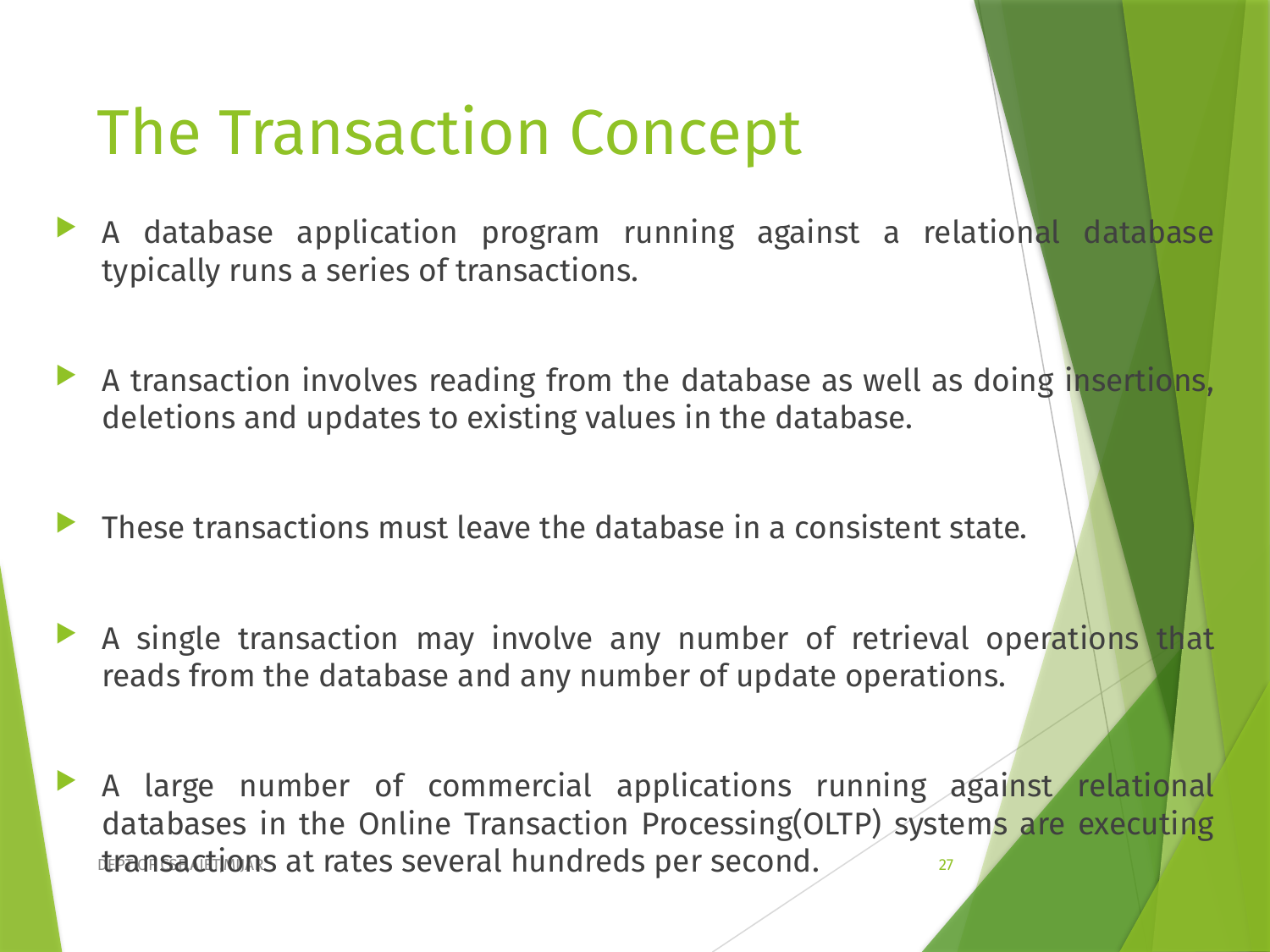

# The Transaction Concept
A database application program running against a relational database typically runs a series of transactions.

A transaction involves reading from the database as well as doing insertions, deletions and updates to existing values in the database.

These transactions must leave the database in a consistent state.

A single transaction may involve any number of retrieval operations that reads from the database and any number of update operations.

A large number of commercial applications running against relational databases in the Online Transaction Processing(OLTP) systems are executing transactions at rates several hundreds per second.
DEPT OF CSE,AIET,MIJAR
27